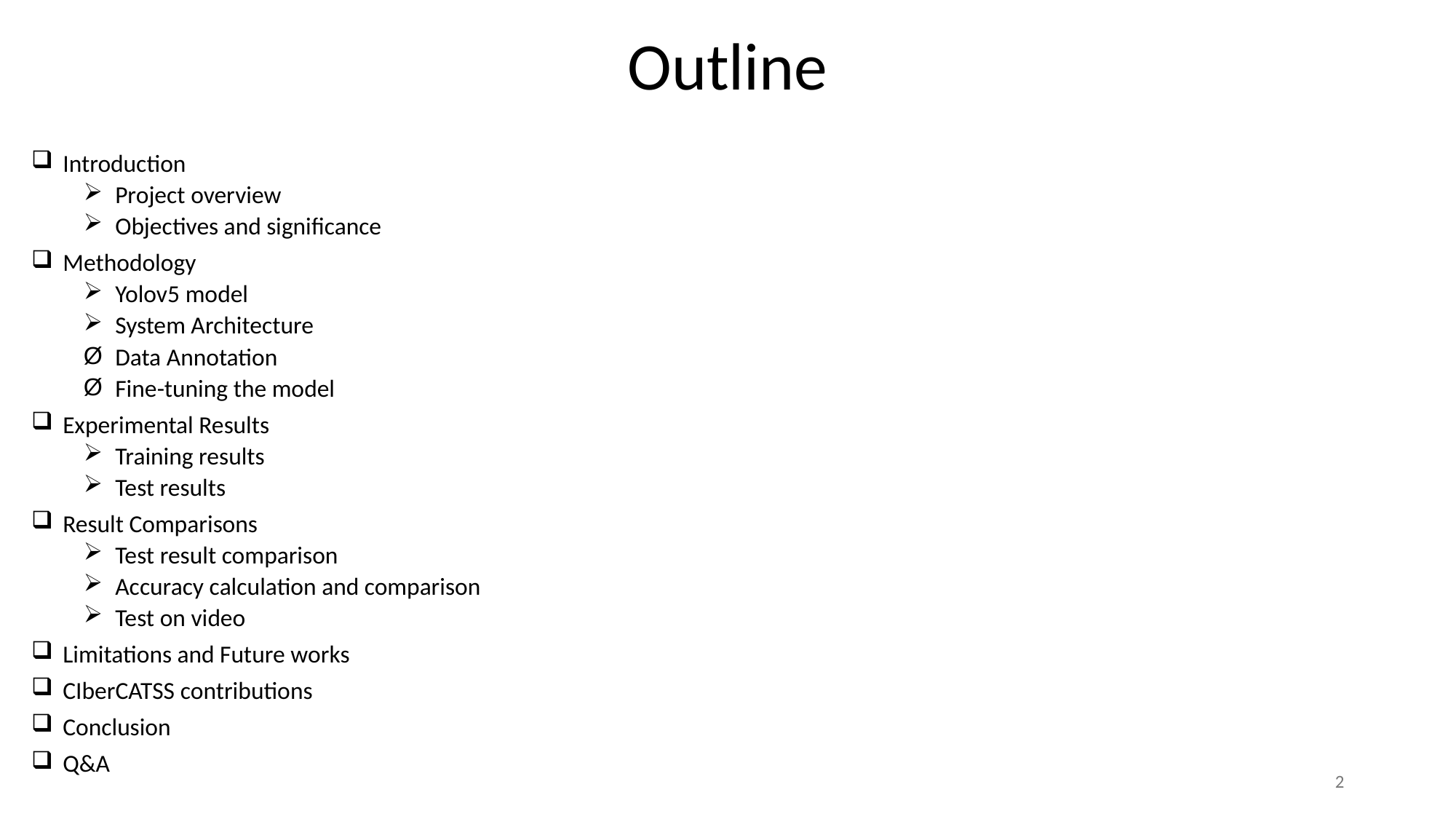

# Outline

 Introduction
 Project overview
 Objectives and significance
 Methodology
 Yolov5 model
 System Architecture
 Data Annotation
 Fine-tuning the model
 Experimental Results
 Training results
 Test results
 Result Comparisons
 Test result comparison
 Accuracy calculation and comparison
 Test on video
 Limitations and Future works
 CIberCATSS contributions
 Conclusion
 Q&A

2